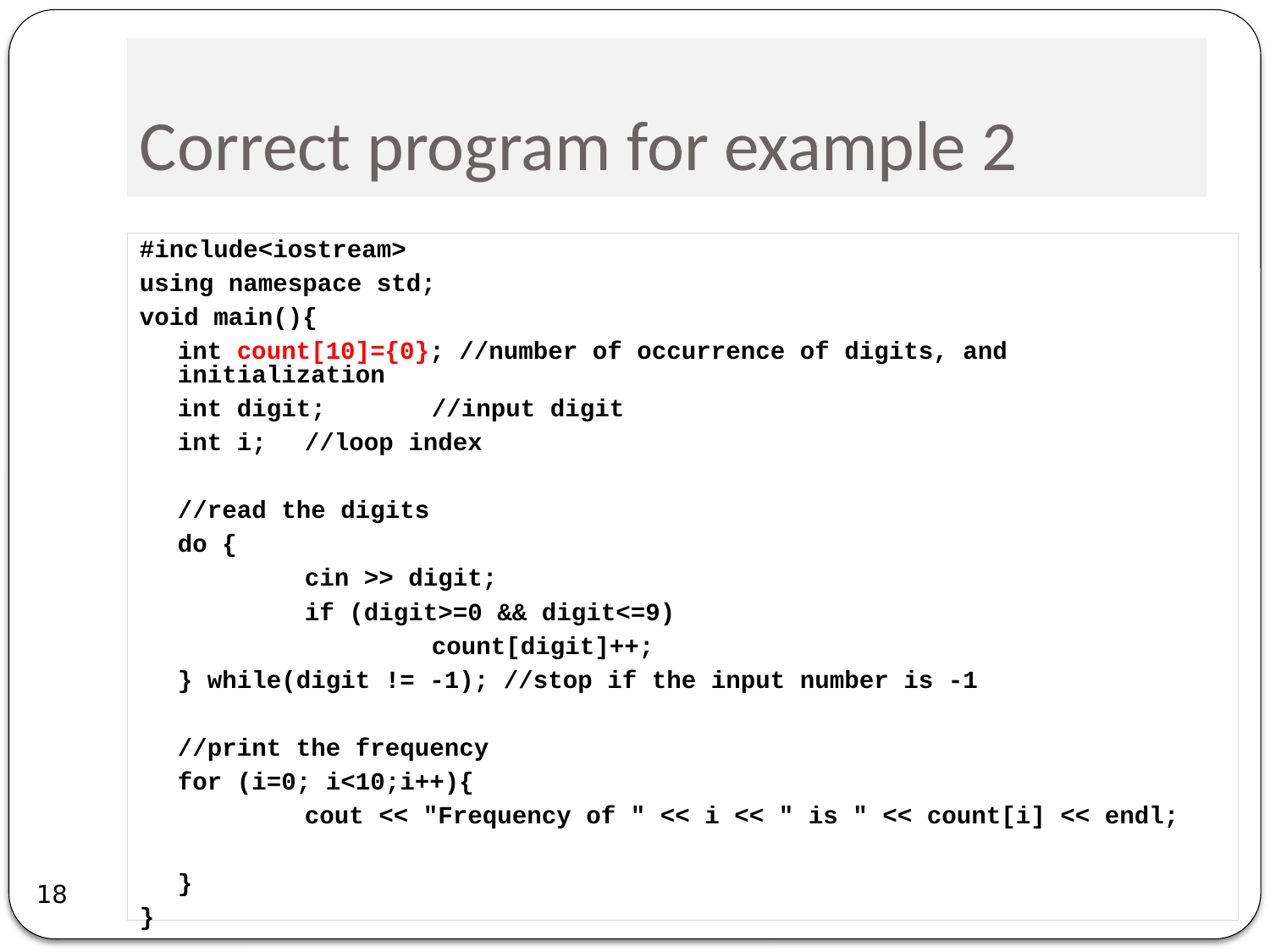

# Correct program for example 2
#include<iostream>
using namespace std;
void main(){
	int count[10]={0}; //number of occurrence of digits, and initialization
	int digit; 	//input digit
	int i; 	//loop index

	//read the digits
 	do {
		cin >> digit;
		if (digit>=0 && digit<=9)
			count[digit]++;
	} while(digit != -1); //stop if the input number is -1

	//print the frequency
	for (i=0; i<10;i++){
		cout << "Frequency of " << i << " is " << count[i] << endl;

	}
}

18